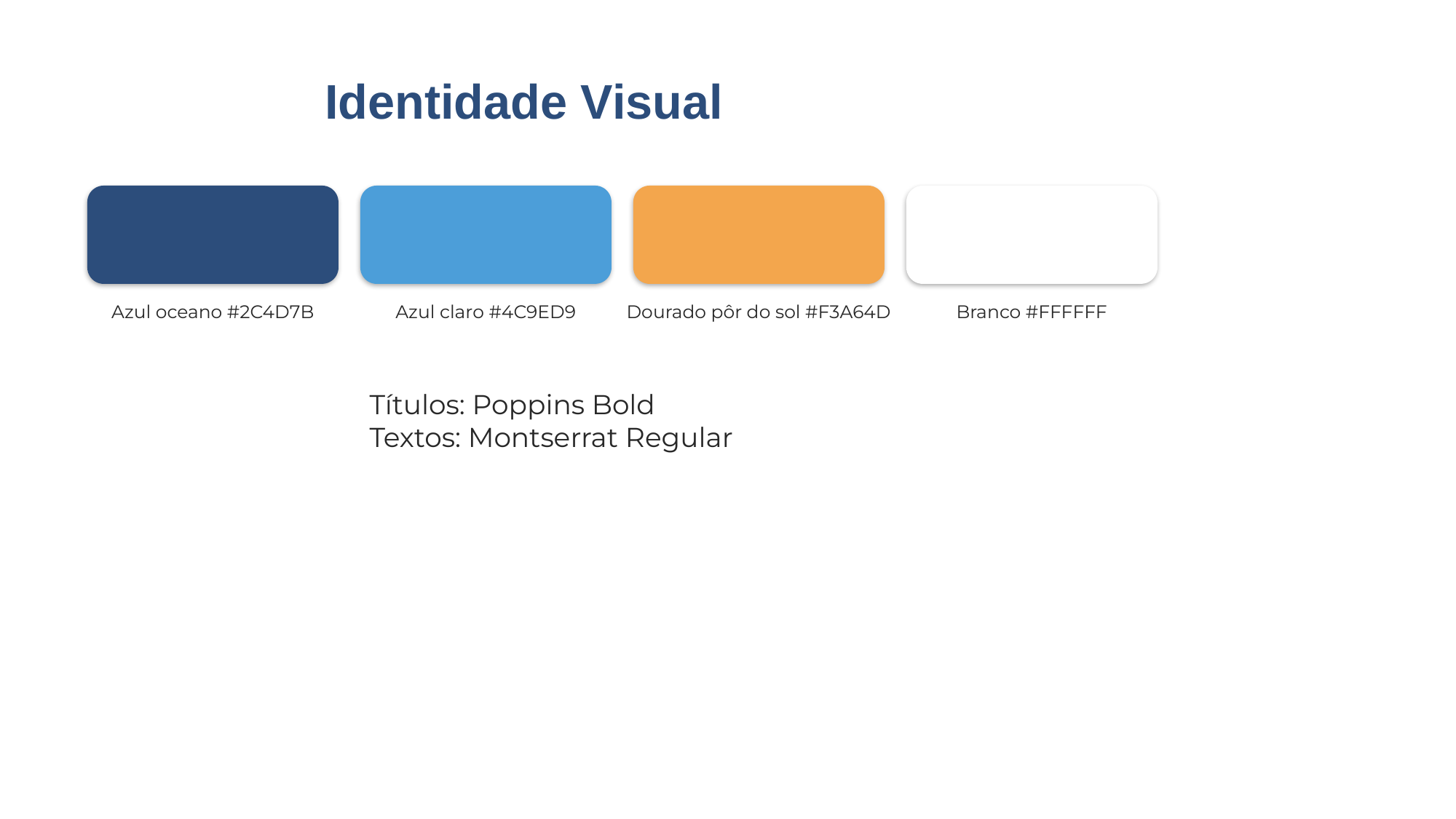

Identidade Visual

Azul oceano #2C4D7B
Azul claro #4C9ED9
Dourado pôr do sol #F3A64D
Branco #FFFFFF
Títulos: Poppins Bold
Textos: Montserrat Regular